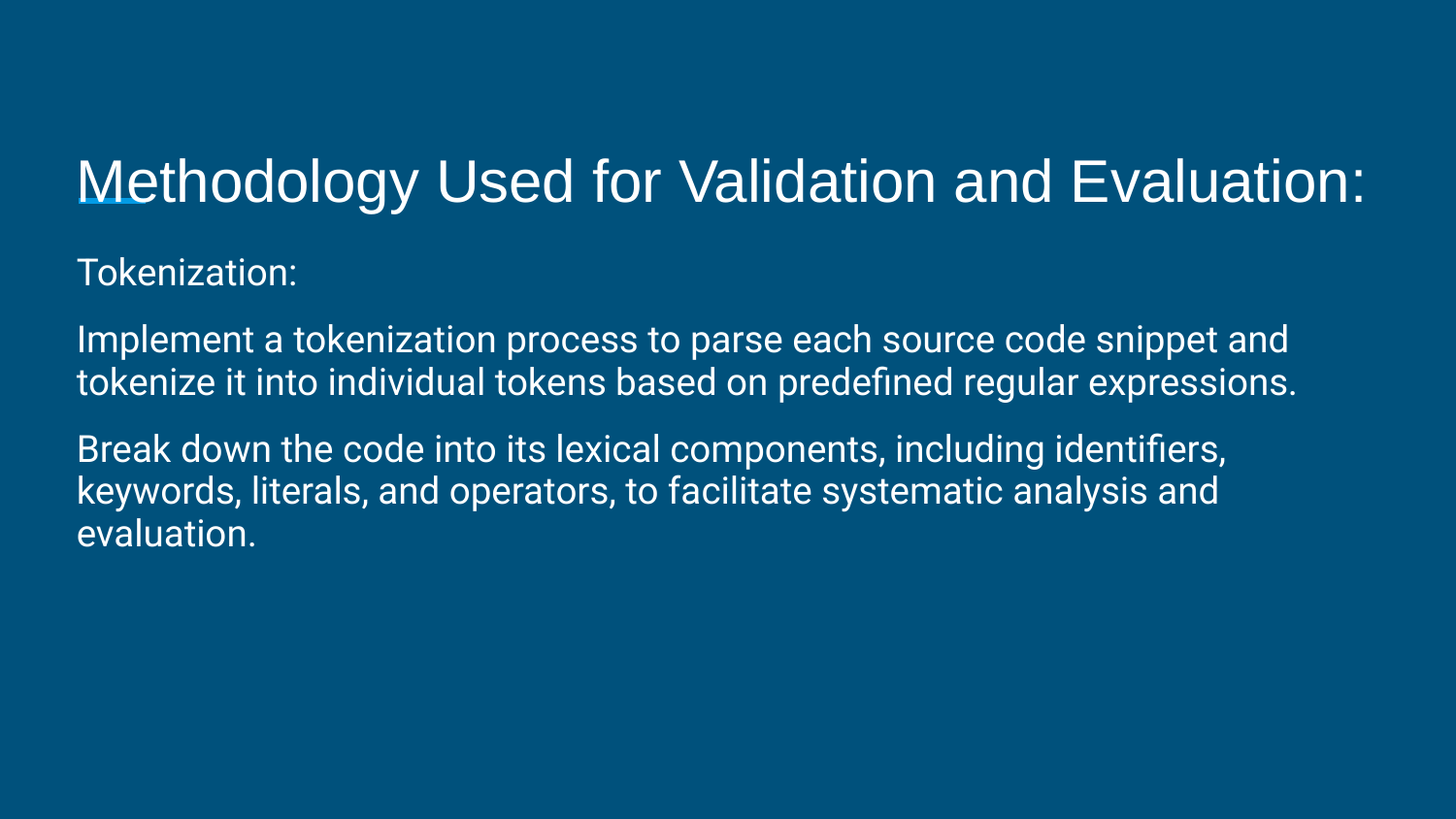

# Methodology Used for Validation and Evaluation:

Tokenization:
Implement a tokenization process to parse each source code snippet and tokenize it into individual tokens based on predefined regular expressions.
Break down the code into its lexical components, including identifiers, keywords, literals, and operators, to facilitate systematic analysis and evaluation.